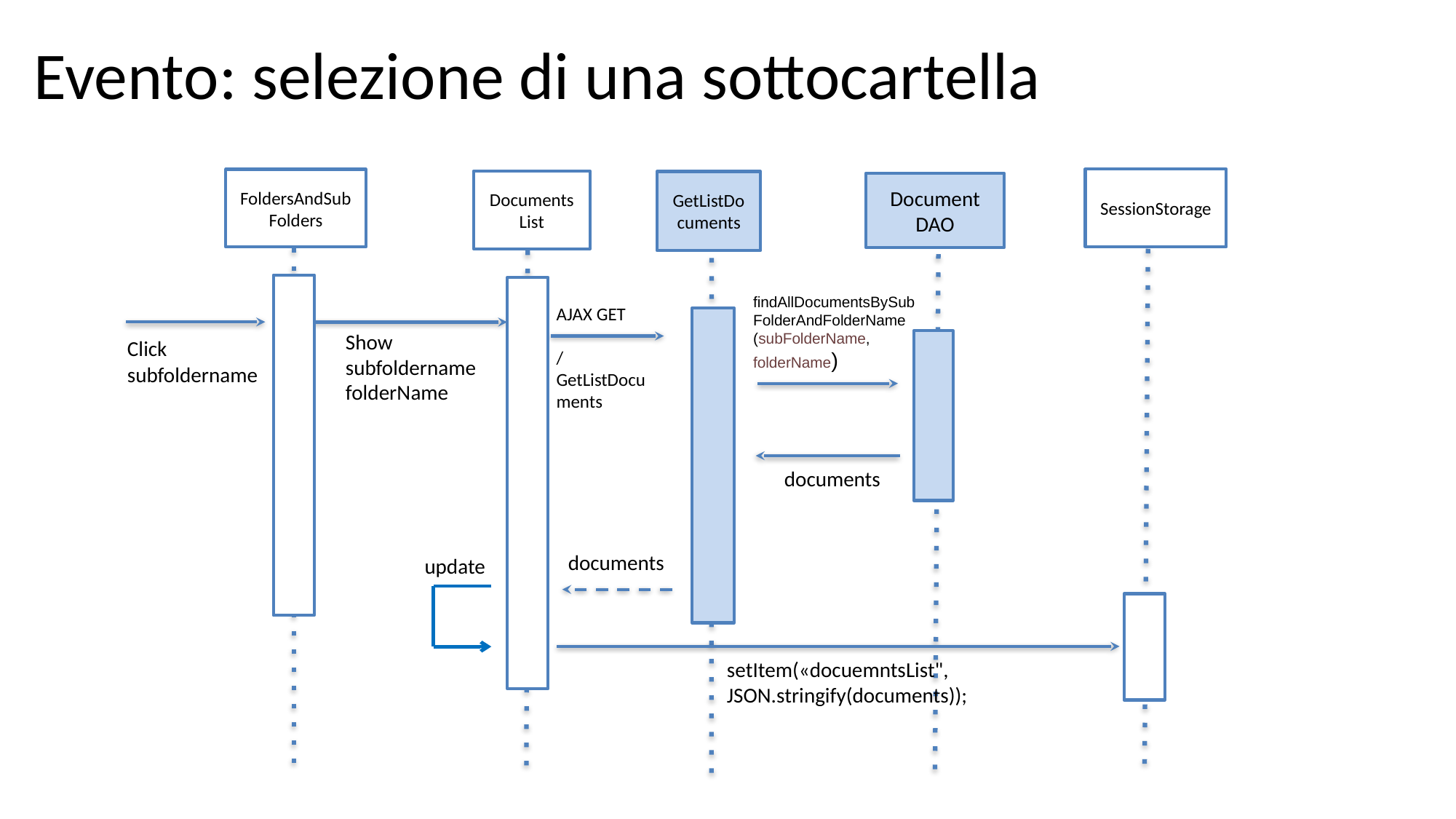

# Evento: selezione di una sottocartella
SessionStorage
FoldersAndSubFolders
DocumentsList
GetListDocuments
Document
DAO

findAllDocumentsBySubFolderAndFolderName (subFolderName, folderName)

AJAX GET

/GetListDocuments

Show subfoldername
folderName
Click subfoldername

documents
documents
update

setItem(«docuemntsList", JSON.stringify(documents));